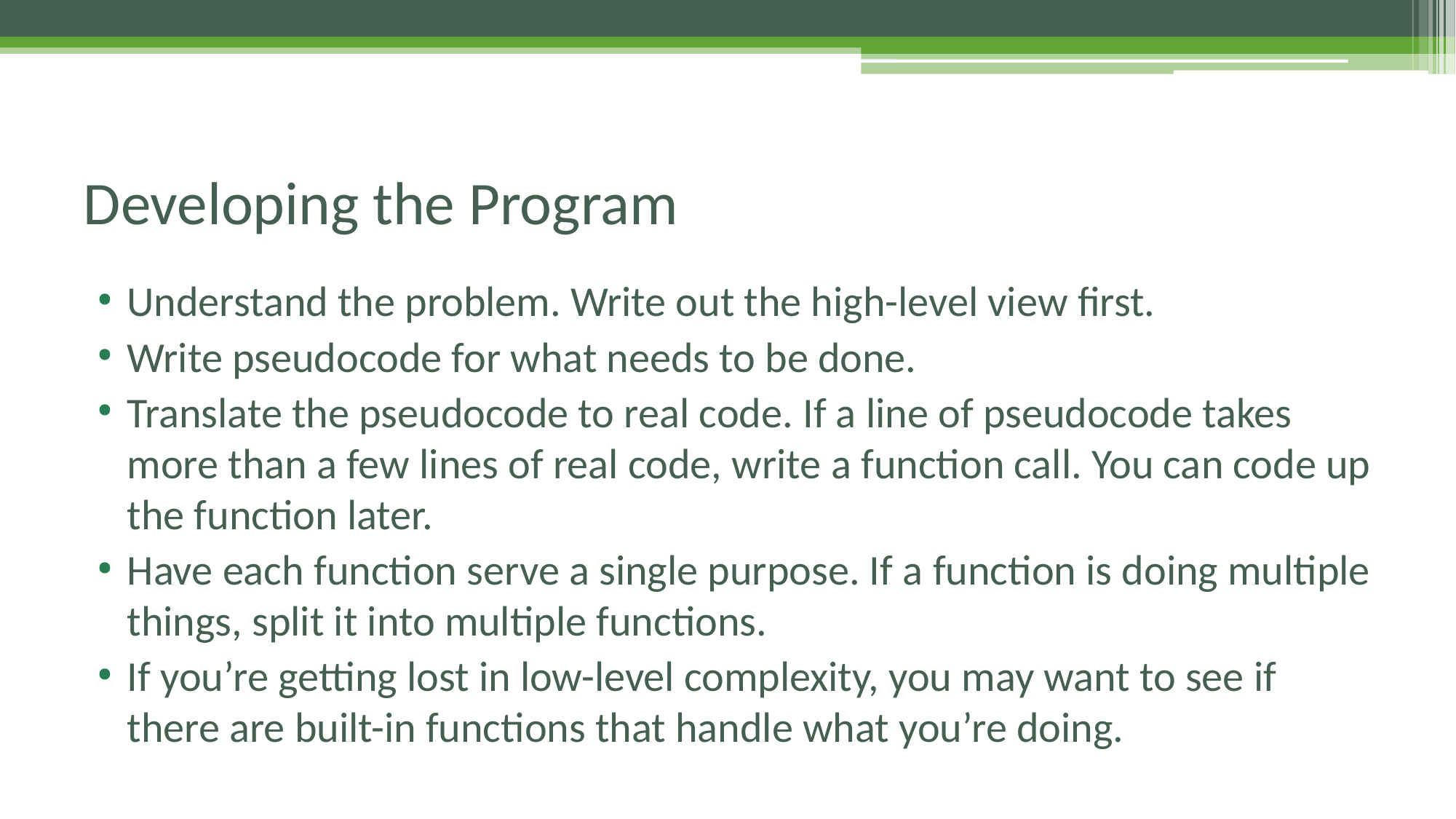

# Developing the Program
Understand the problem. Write out the high-level view first.
Write pseudocode for what needs to be done.
Translate the pseudocode to real code. If a line of pseudocode takes more than a few lines of real code, write a function call. You can code up the function later.
Have each function serve a single purpose. If a function is doing multiple things, split it into multiple functions.
If you’re getting lost in low-level complexity, you may want to see if there are built-in functions that handle what you’re doing.